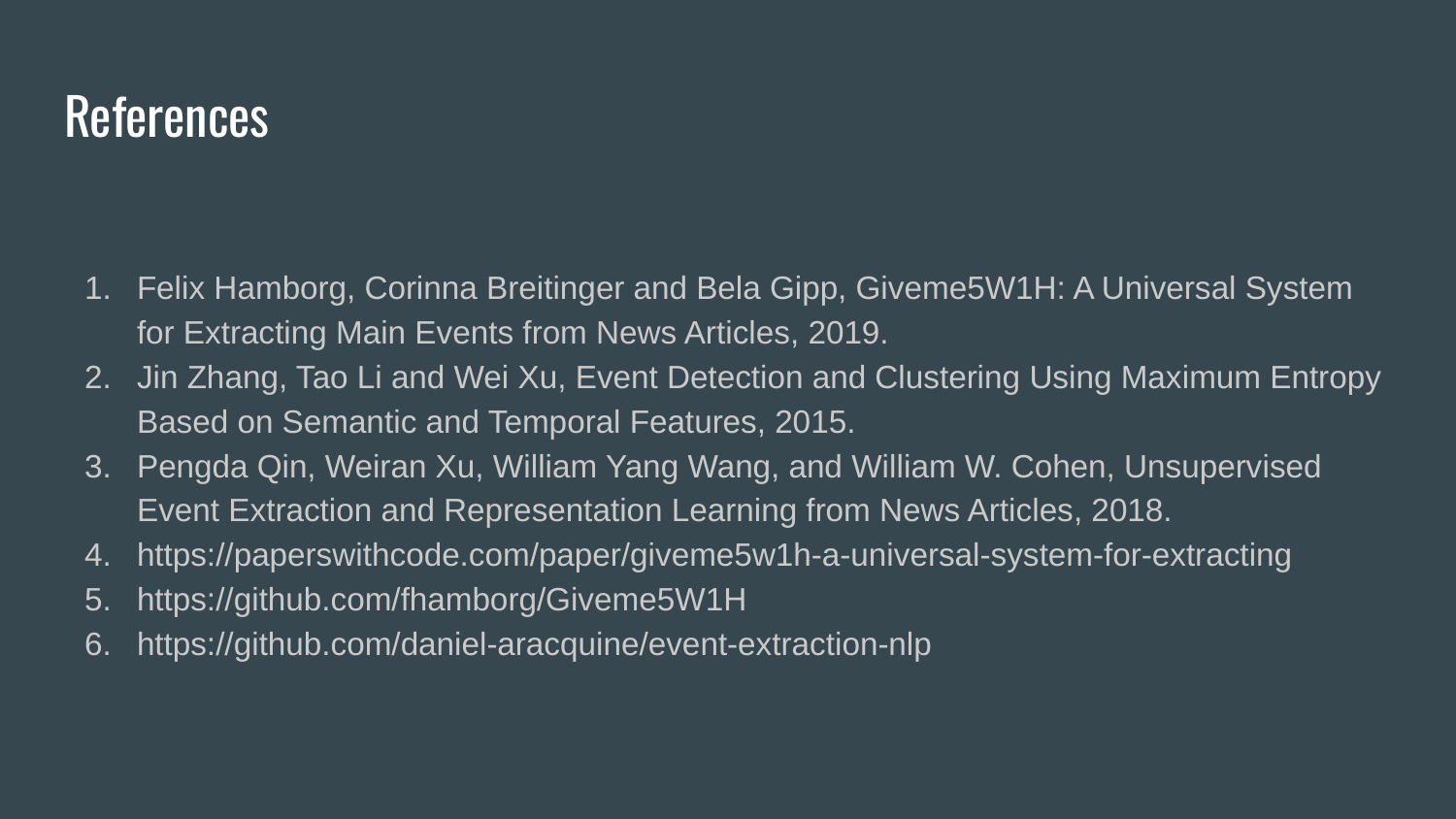

# References
Felix Hamborg, Corinna Breitinger and Bela Gipp, Giveme5W1H: A Universal System for Extracting Main Events from News Articles, 2019.
Jin Zhang, Tao Li and Wei Xu, Event Detection and Clustering Using Maximum Entropy Based on Semantic and Temporal Features, 2015.
Pengda Qin, Weiran Xu, William Yang Wang, and William W. Cohen, Unsupervised Event Extraction and Representation Learning from News Articles, 2018.
https://paperswithcode.com/paper/giveme5w1h-a-universal-system-for-extracting
https://github.com/fhamborg/Giveme5W1H
https://github.com/daniel-aracquine/event-extraction-nlp